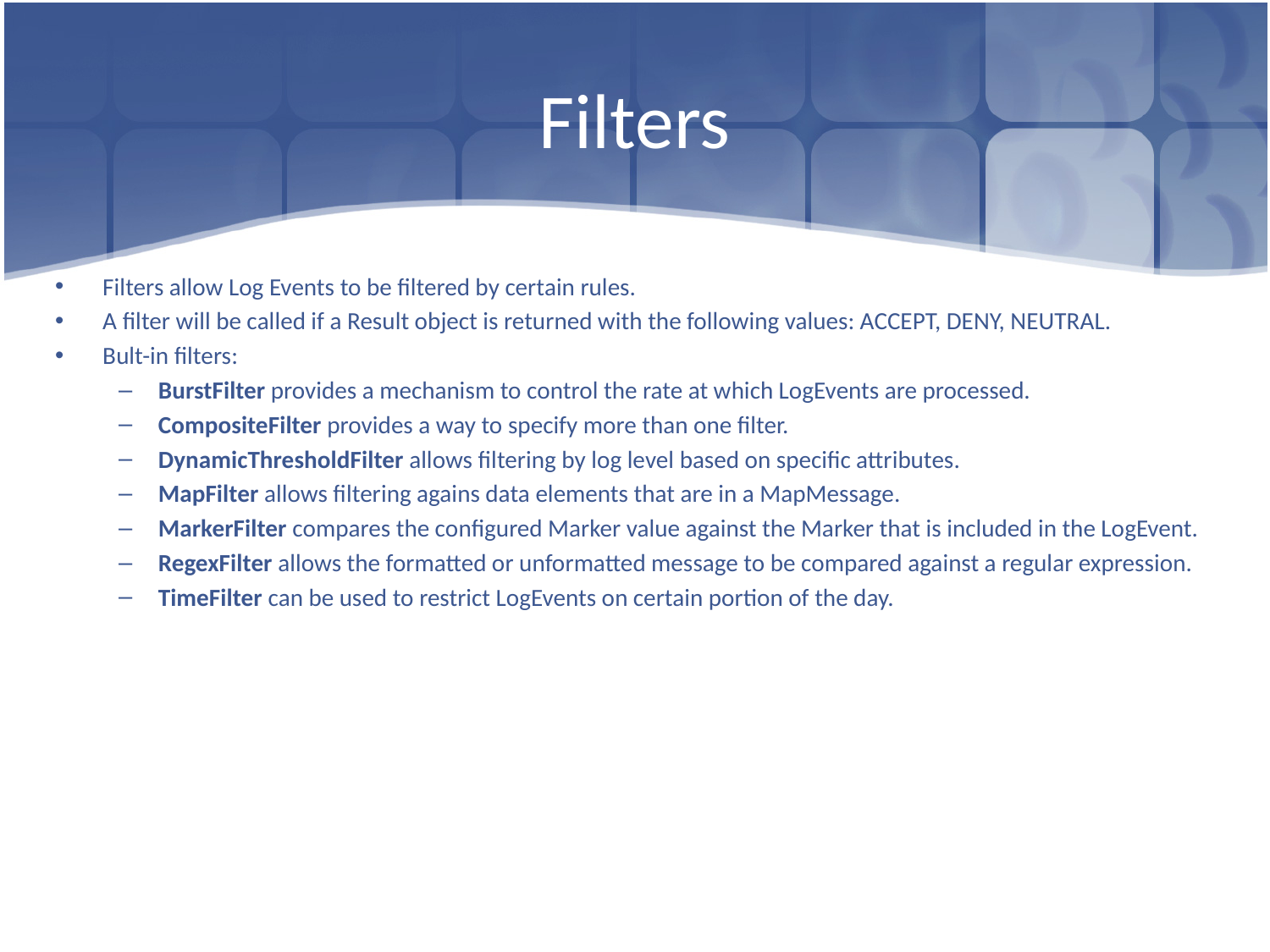

# Filters
Filters allow Log Events to be filtered by certain rules.
A filter will be called if a Result object is returned with the following values: ACCEPT, DENY, NEUTRAL.
Bult-in filters:
BurstFilter provides a mechanism to control the rate at which LogEvents are processed.
CompositeFilter provides a way to specify more than one filter.
DynamicThresholdFilter allows filtering by log level based on specific attributes.
MapFilter allows filtering agains data elements that are in a MapMessage.
MarkerFilter compares the configured Marker value against the Marker that is included in the LogEvent.
RegexFilter allows the formatted or unformatted message to be compared against a regular expression.
TimeFilter can be used to restrict LogEvents on certain portion of the day.